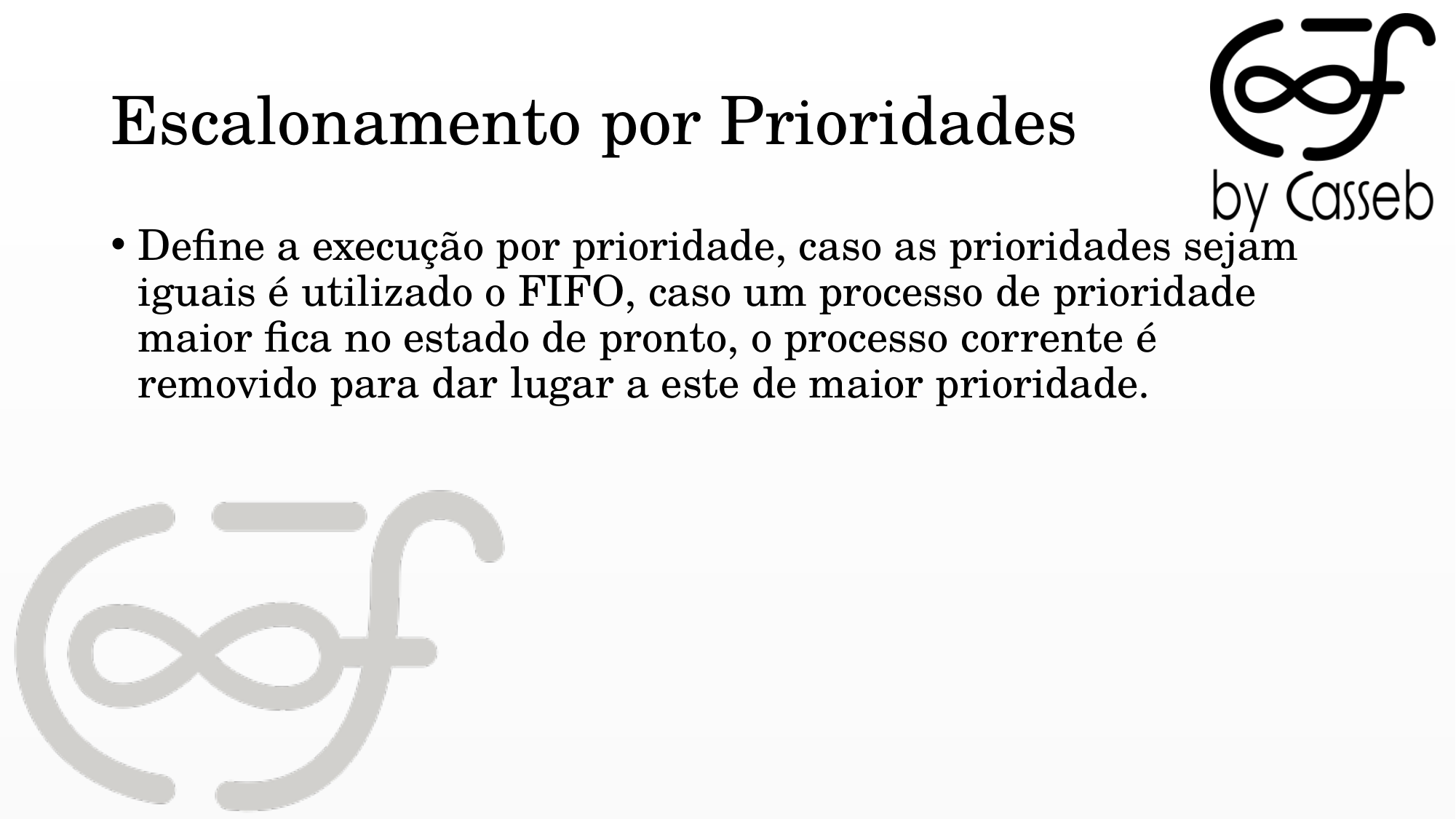

# Escalonamento por Prioridades
Define a execução por prioridade, caso as prioridades sejam iguais é utilizado o FIFO, caso um processo de prioridade maior fica no estado de pronto, o processo corrente é removido para dar lugar a este de maior prioridade.